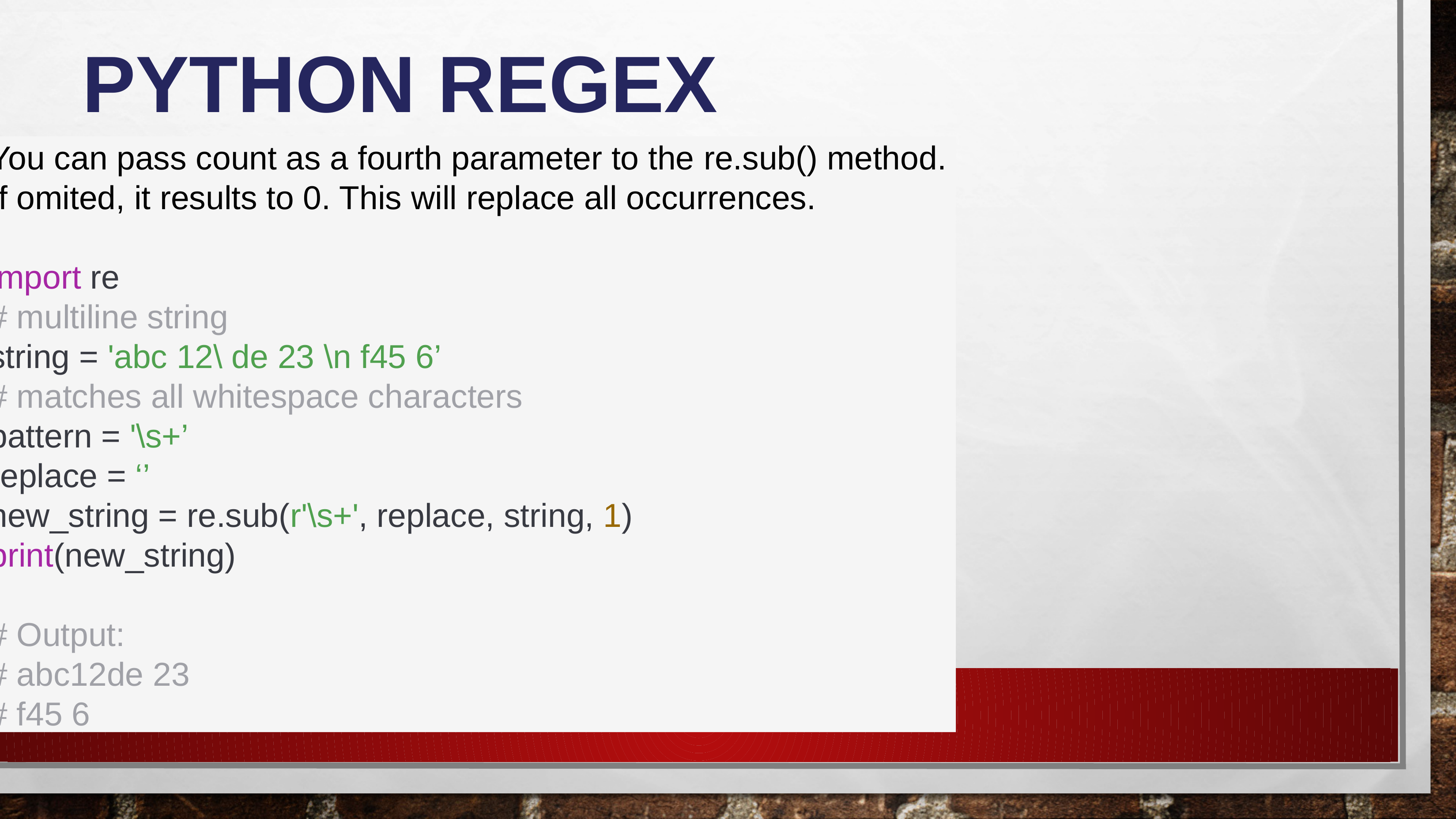

# Python RegEx
You can pass count as a fourth parameter to the re.sub() method.
If omited, it results to 0. This will replace all occurrences.

import re
# multiline string
string = 'abc 12\ de 23 \n f45 6’
# matches all whitespace characters
pattern = '\s+’
replace = ‘’
new_string = re.sub(r'\s+', replace, string, 1)
print(new_string)

# Output:
# abc12de 23
# f45 6
37